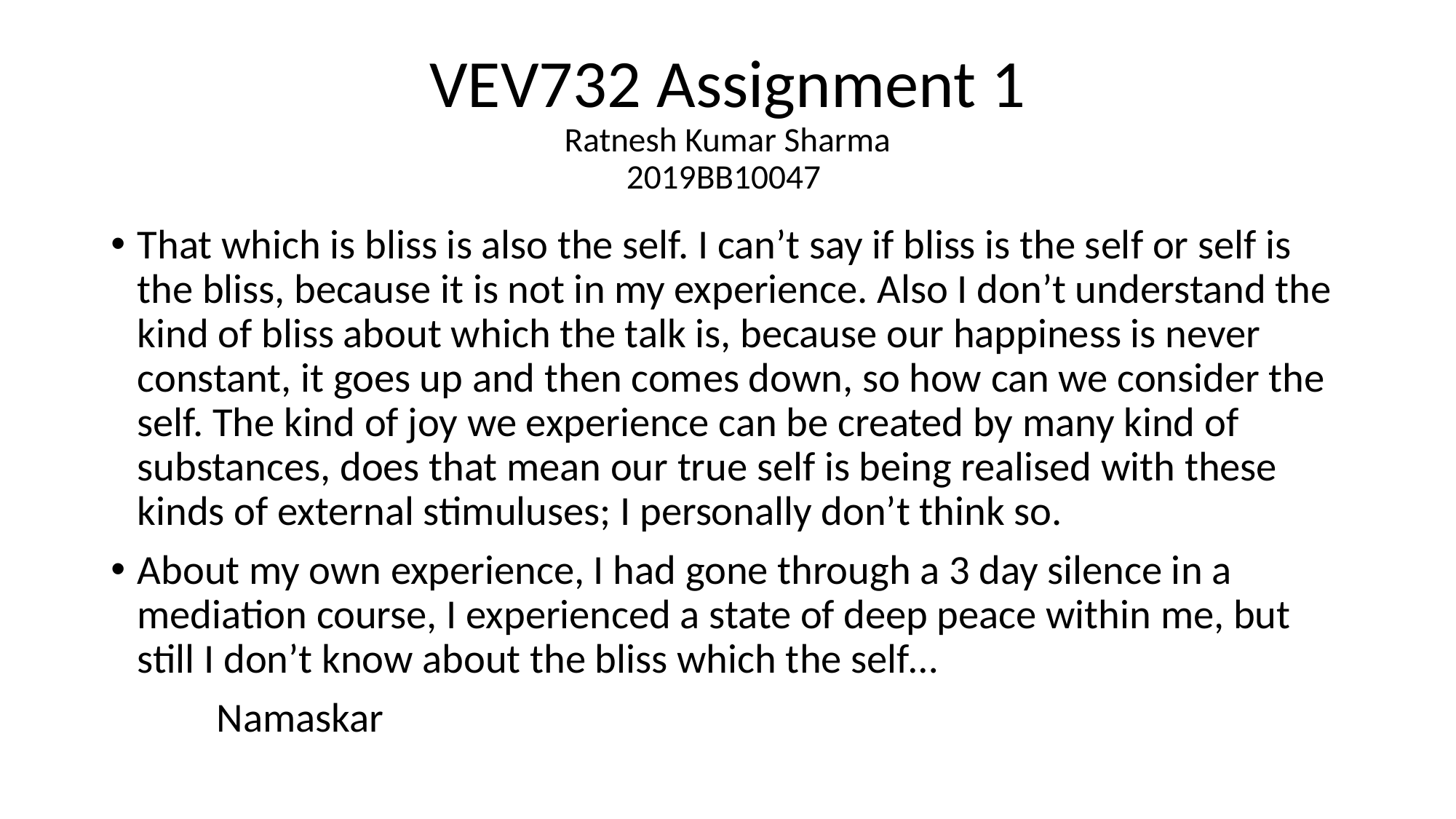

# VEV732 Assignment 1 Ratnesh Kumar Sharma 2019BB10047
That which is bliss is also the self. I can’t say if bliss is the self or self is the bliss, because it is not in my experience. Also I don’t understand the kind of bliss about which the talk is, because our happiness is never constant, it goes up and then comes down, so how can we consider the self. The kind of joy we experience can be created by many kind of substances, does that mean our true self is being realised with these kinds of external stimuluses; I personally don’t think so.
About my own experience, I had gone through a 3 day silence in a mediation course, I experienced a state of deep peace within me, but still I don’t know about the bliss which the self…
	Namaskar